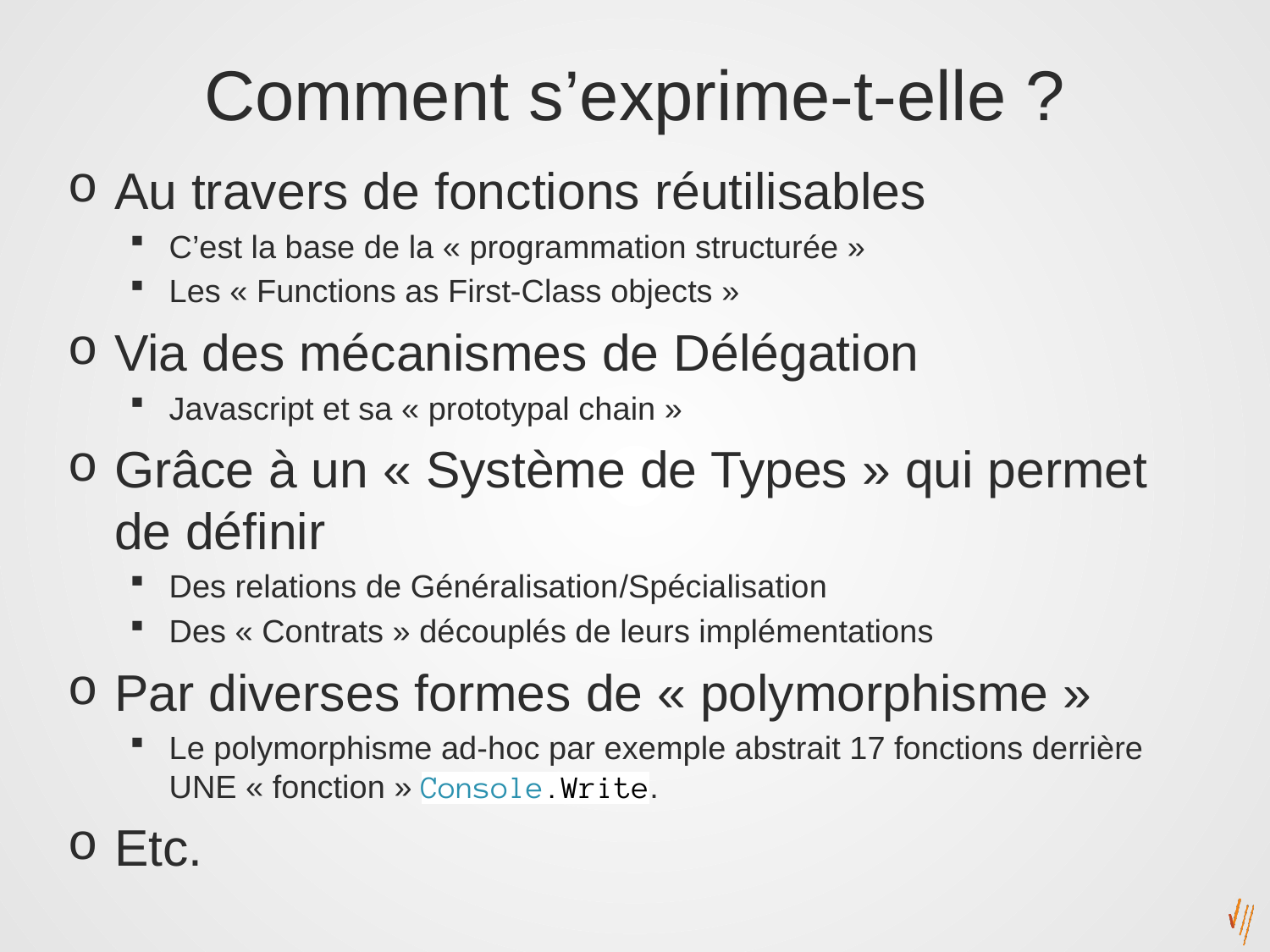

# Comment s’exprime-t-elle ?
Au travers de fonctions réutilisables
C’est la base de la « programmation structurée »
Les « Functions as First-Class objects »
Via des mécanismes de Délégation
Javascript et sa « prototypal chain »
Grâce à un « Système de Types » qui permet de définir
Des relations de Généralisation/Spécialisation
Des « Contrats » découplés de leurs implémentations
Par diverses formes de « polymorphisme »
Le polymorphisme ad-hoc par exemple abstrait 17 fonctions derrière UNE « fonction » Console.Write.
Etc.